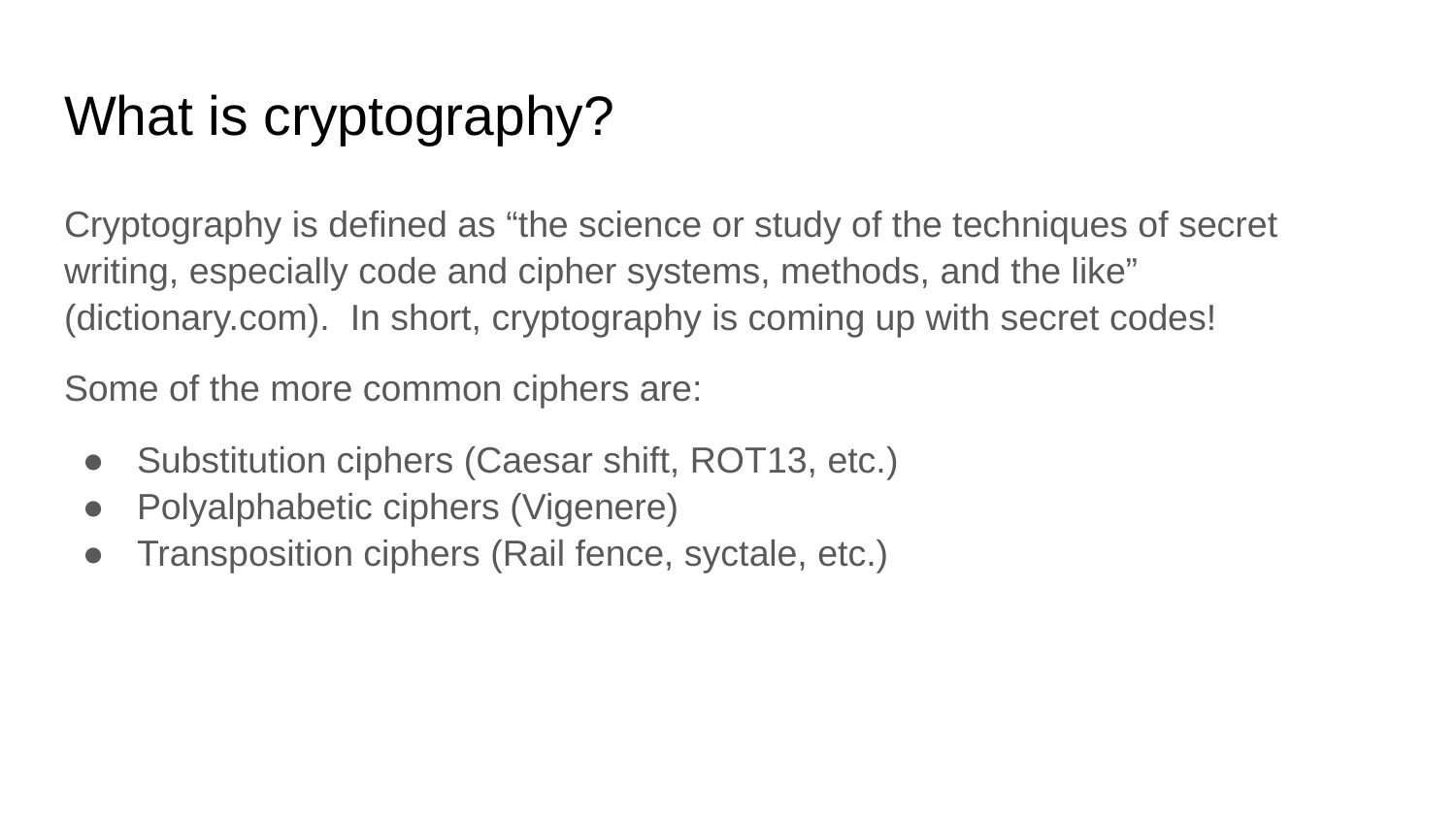

# What is cryptography?
Cryptography is defined as “the science or study of the techniques of secret writing, especially code and cipher systems, methods, and the like” (dictionary.com).  In short, cryptography is coming up with secret codes!
Some of the more common ciphers are:
Substitution ciphers (Caesar shift, ROT13, etc.)
Polyalphabetic ciphers (Vigenere)
Transposition ciphers (Rail fence, syctale, etc.)